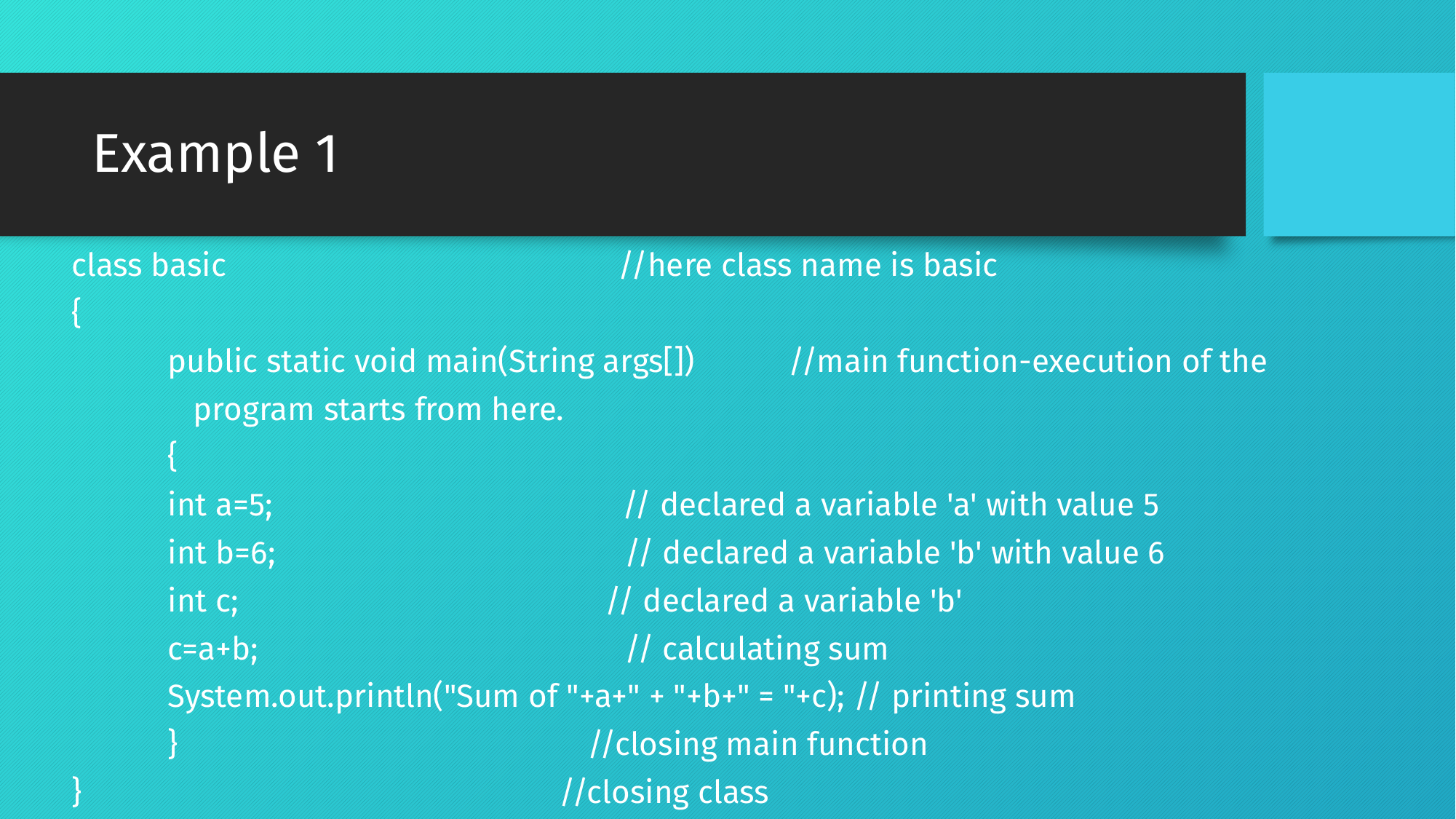

# Example 1
class basic                                              //here class name is basic
{
	public static void main(String args[])           //main function-execution of the
							   program starts from here.
	{
	int a=5;                                         // declared a variable 'a' with value 5
	int b=6;                                         // declared a variable 'b' with value 6
	int c;                                           // declared a variable 'b'
	c=a+b;                                           // calculating sum
	System.out.println("Sum of "+a+" + "+b+" = "+c); // printing sum
	}                                                //closing main function
}                                                        //closing class